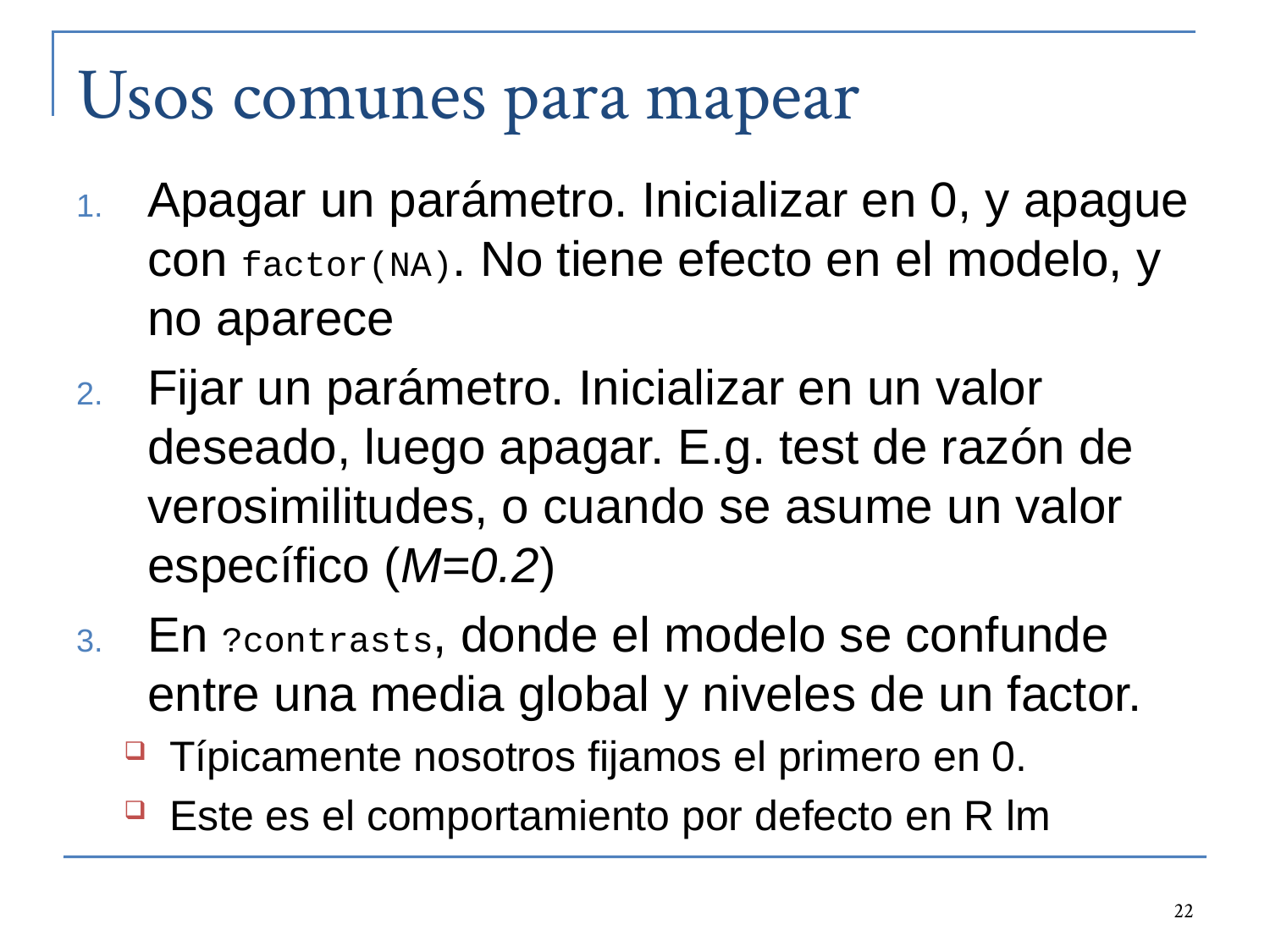

# Usos comunes para mapear
Apagar un parámetro. Inicializar en 0, y apague con factor(NA). No tiene efecto en el modelo, y no aparece
Fijar un parámetro. Inicializar en un valor deseado, luego apagar. E.g. test de razón de verosimilitudes, o cuando se asume un valor específico (M=0.2)
En ?contrasts, donde el modelo se confunde entre una media global y niveles de un factor.
Típicamente nosotros fijamos el primero en 0.
Este es el comportamiento por defecto en R lm
22